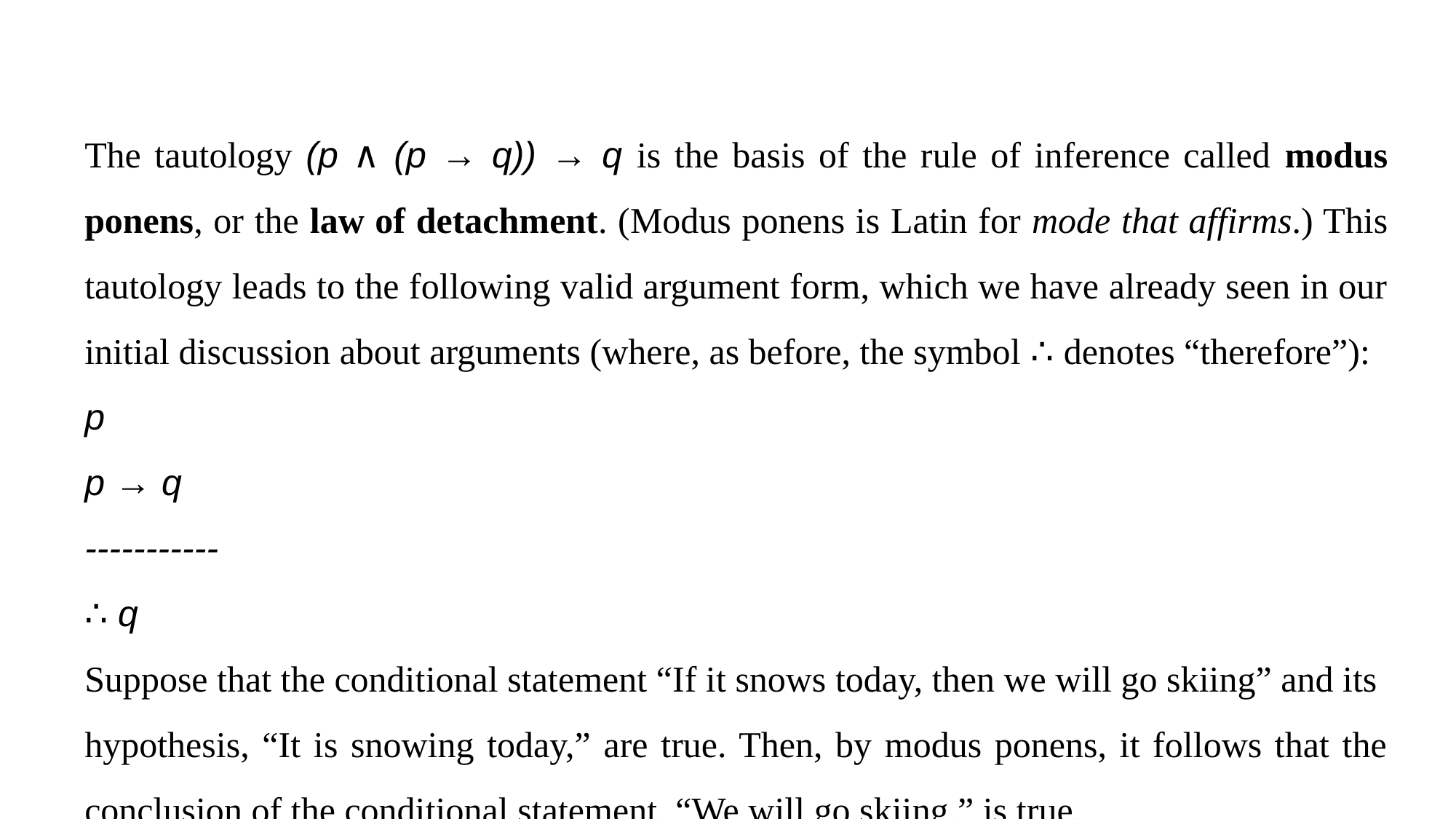

The tautology (p ∧ (p → q)) → q is the basis of the rule of inference called modus ponens, or the law of detachment. (Modus ponens is Latin for mode that affirms.) This tautology leads to the following valid argument form, which we have already seen in our initial discussion about arguments (where, as before, the symbol ∴ denotes “therefore”):
p
p → q
-----------
∴ q
Suppose that the conditional statement “If it snows today, then we will go skiing” and its
hypothesis, “It is snowing today,” are true. Then, by modus ponens, it follows that the conclusion of the conditional statement, “We will go skiing,” is true.